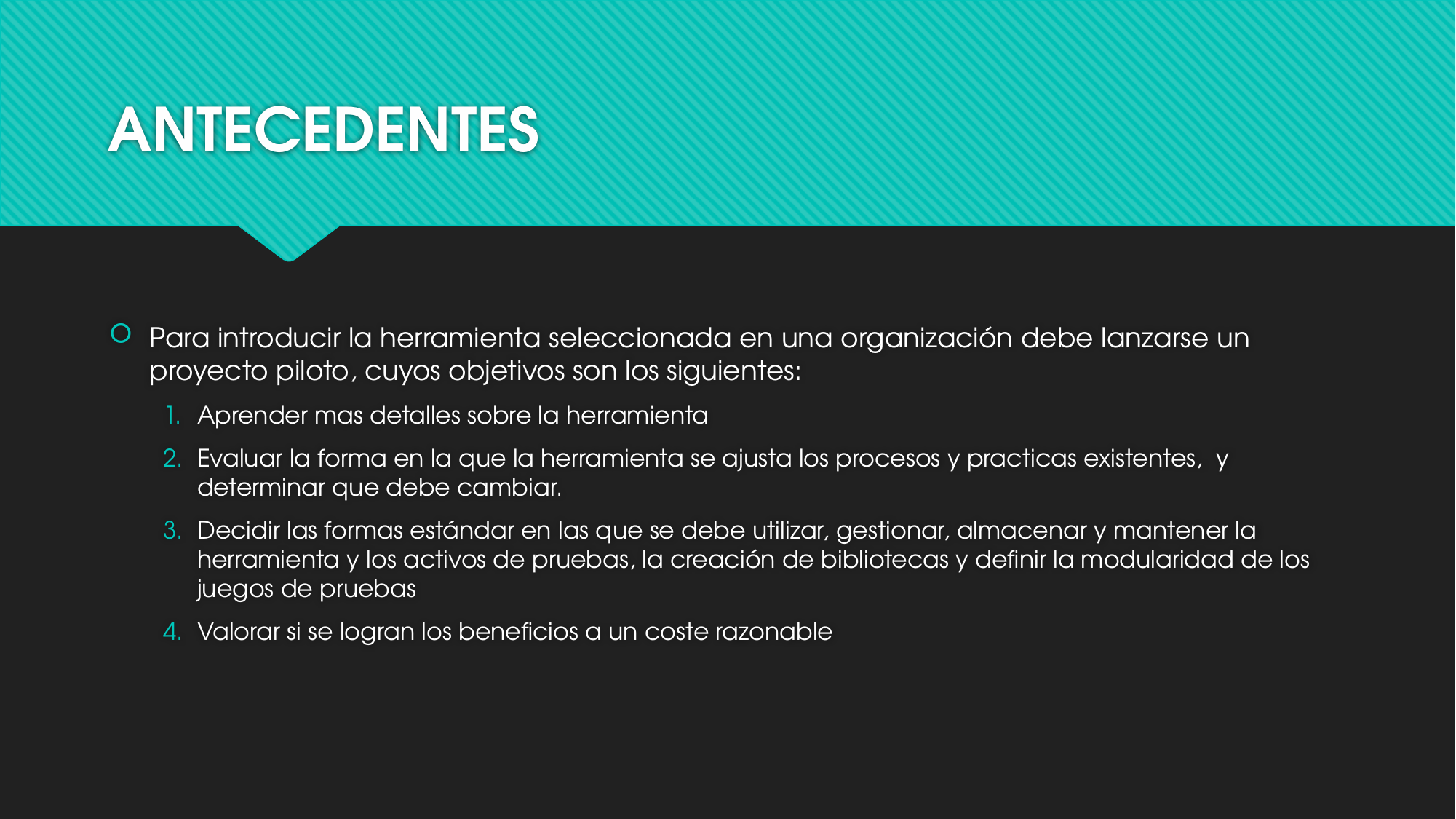

# ANTECEDENTES
Para introducir la herramienta seleccionada en una organización debe lanzarse un proyecto piloto, cuyos objetivos son los siguientes:
Aprender mas detalles sobre la herramienta
Evaluar la forma en la que la herramienta se ajusta los procesos y practicas existentes,  y determinar que debe cambiar.
Decidir las formas estándar en las que se debe utilizar, gestionar, almacenar y mantener la herramienta y los activos de pruebas, la creación de bibliotecas y definir la modularidad de los juegos de pruebas
Valorar si se logran los beneficios a un coste razonable